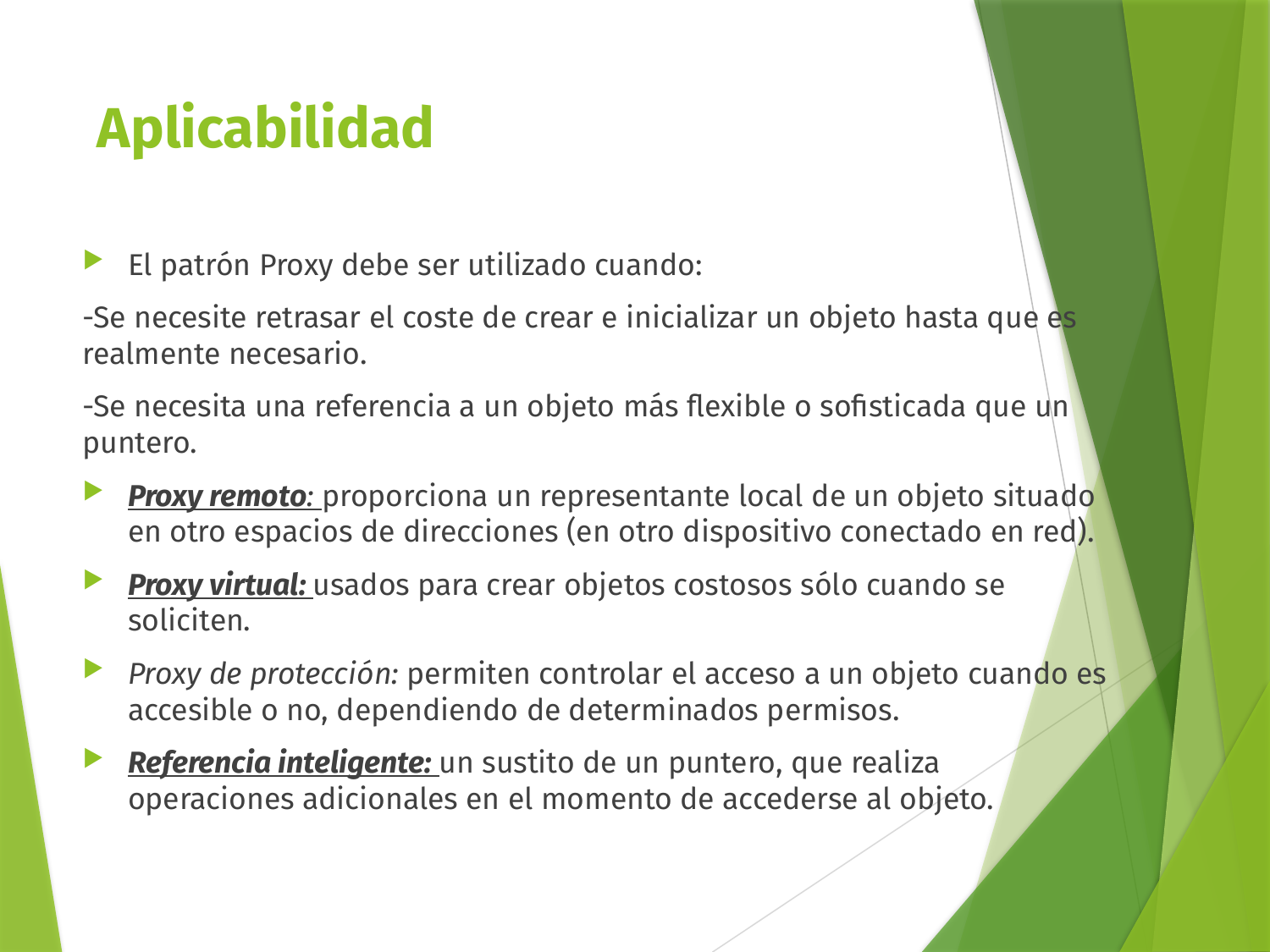

# Aplicabilidad

El patrón Proxy debe ser utilizado cuando:
-Se necesite retrasar el coste de crear e inicializar un objeto hasta que es realmente necesario.
-Se necesita una referencia a un objeto más flexible o sofisticada que un puntero.
Proxy remoto: proporciona un representante local de un objeto situado en otro espacios de direcciones (en otro dispositivo conectado en red).
Proxy virtual: usados para crear objetos costosos sólo cuando se soliciten.
Proxy de protección: permiten controlar el acceso a un objeto cuando es accesible o no, dependiendo de determinados permisos.
Referencia inteligente: un sustito de un puntero, que realiza operaciones adicionales en el momento de accederse al objeto.